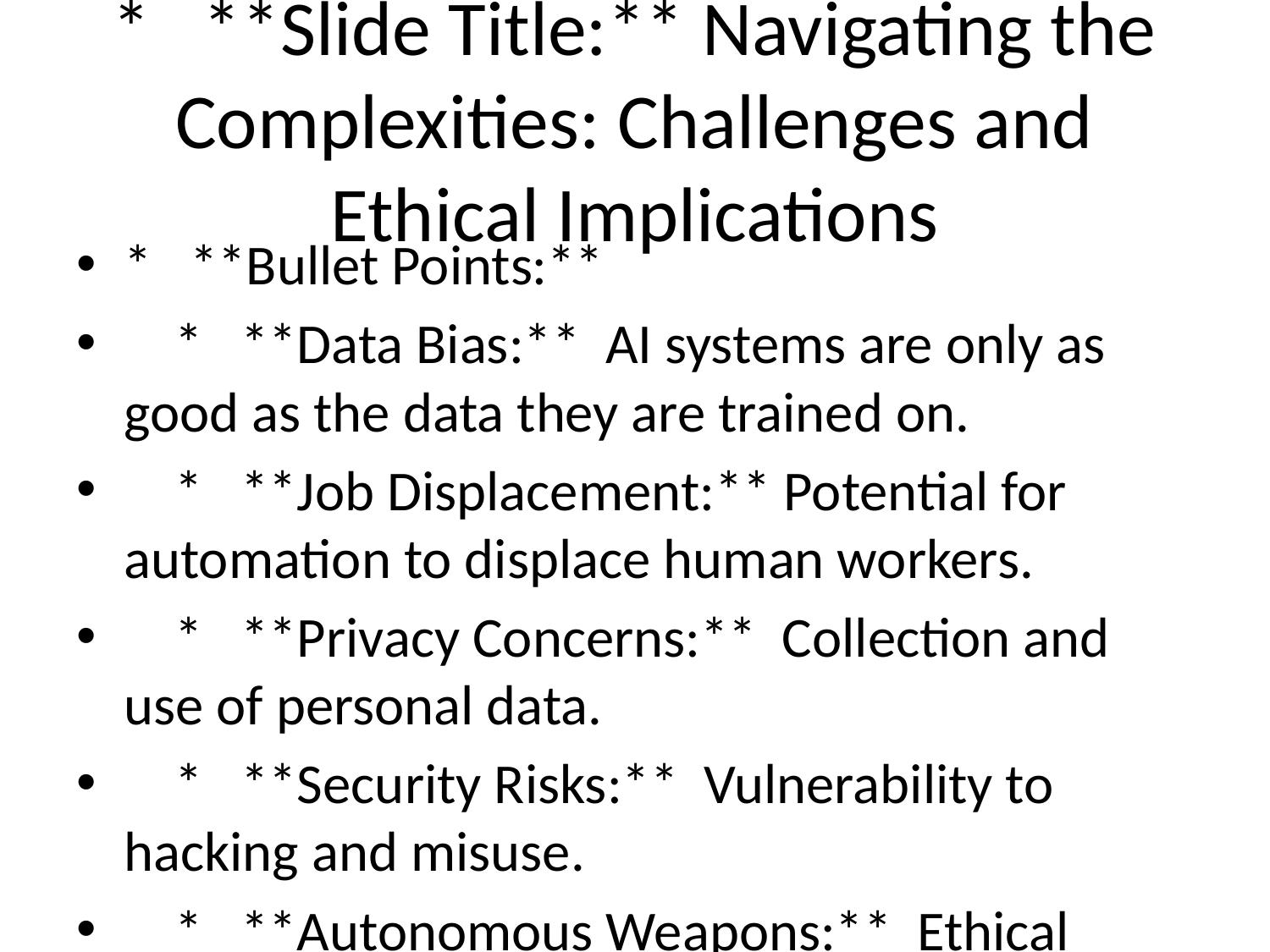

# *   **Slide Title:** Navigating the Complexities: Challenges and Ethical Implications
*   **Bullet Points:**
    *   **Data Bias:**  AI systems are only as good as the data they are trained on.
    *   **Job Displacement:** Potential for automation to displace human workers.
    *   **Privacy Concerns:**  Collection and use of personal data.
    *   **Security Risks:**  Vulnerability to hacking and misuse.
    *   **Autonomous Weapons:**  Ethical dilemmas of lethal autonomous weapons systems (LAWS).
    *   **Transparency and Explainability:**  The "black box" problem of understanding how AI systems make decisions.
    *   **Need for Ethical Guidelines and Regulations.**